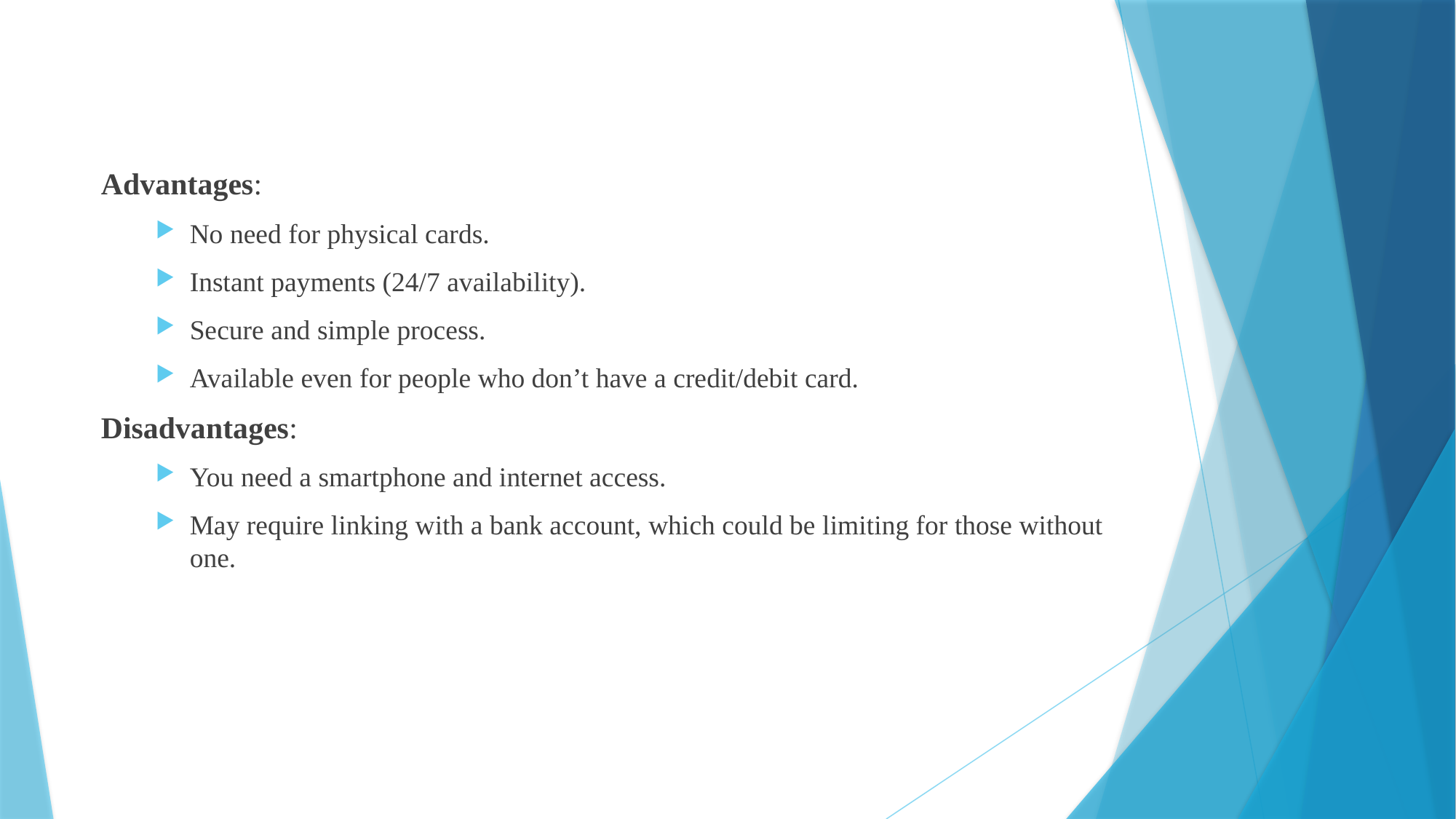

Advantages:
No need for physical cards.
Instant payments (24/7 availability).
Secure and simple process.
Available even for people who don’t have a credit/debit card.
Disadvantages:
You need a smartphone and internet access.
May require linking with a bank account, which could be limiting for those without one.